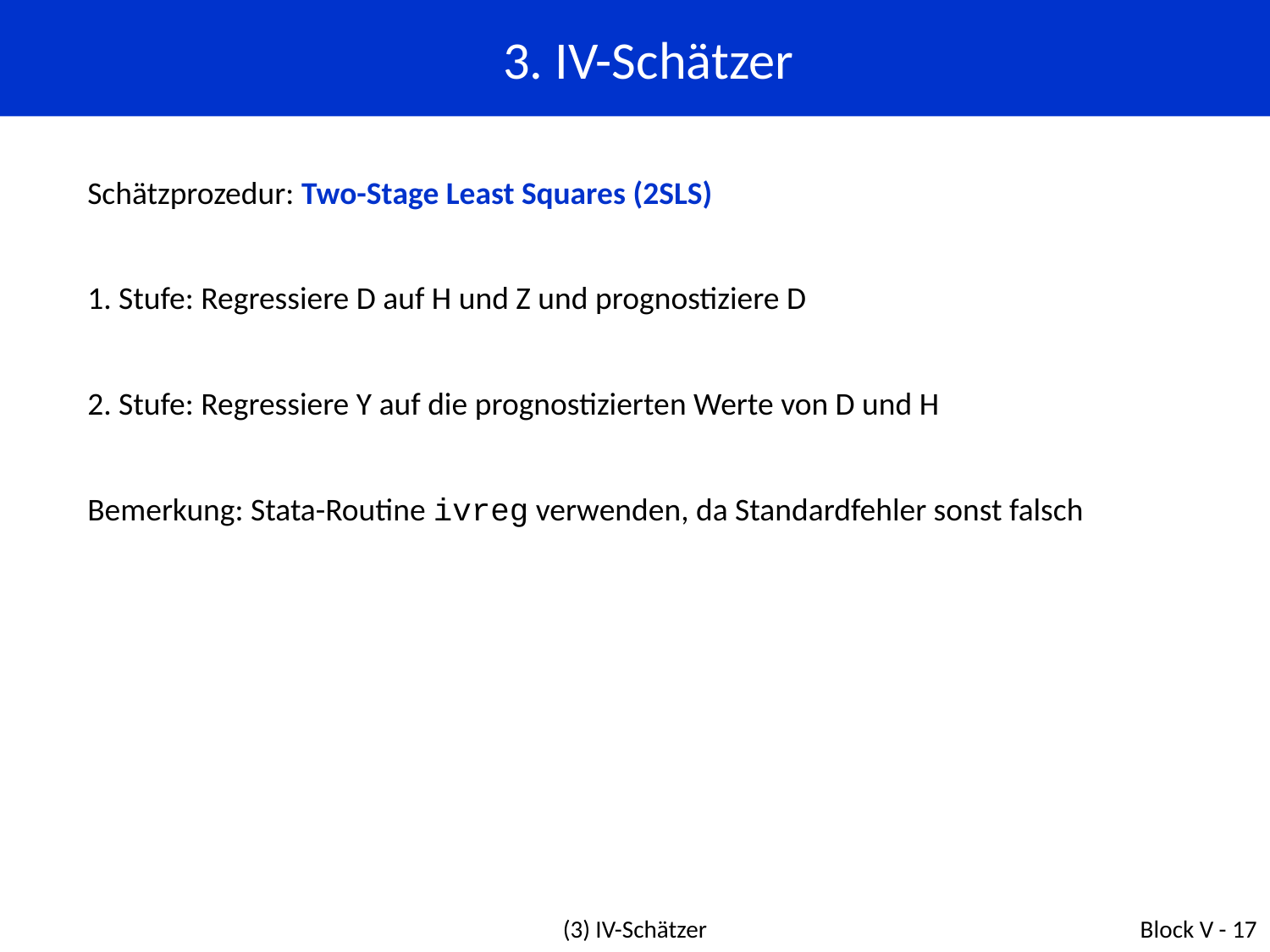

# 3. IV-Schätzer
Schätzprozedur: Two-Stage Least Squares (2SLS)

1. Stufe: Regressiere D auf H und Z und prognostiziere D

2. Stufe: Regressiere Y auf die prognostizierten Werte von D und H

Bemerkung: Stata-Routine ivreg verwenden, da Standardfehler sonst falsch

(3) IV-Schätzer
Block V - 17